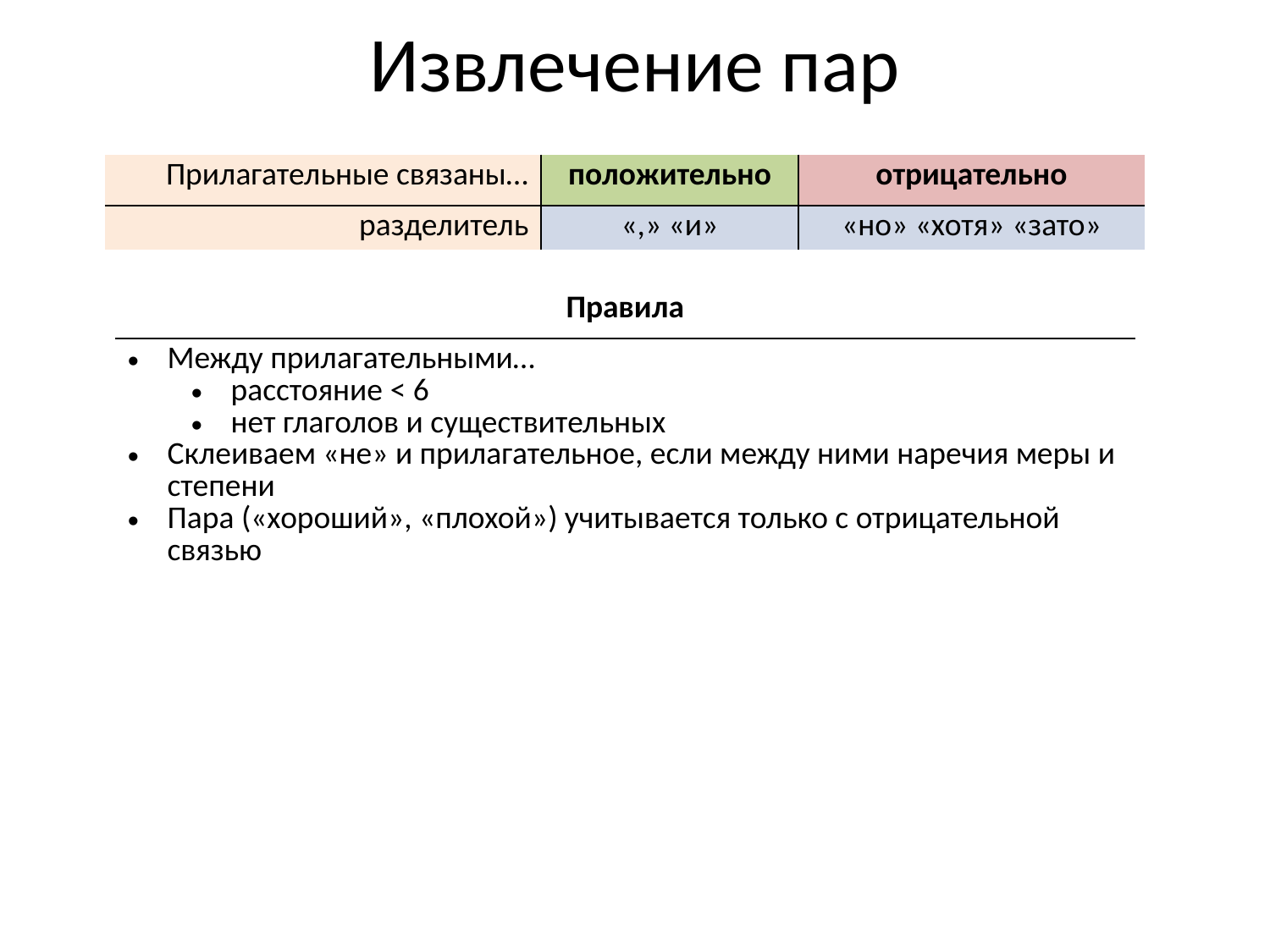

# Извлечение пар
| Прилагательные связаны… | положительно | отрицательно |
| --- | --- | --- |
| разделитель | «,» «и» | «но» «хотя» «зато» |
| Правила |
| --- |
| Между прилагательными… расстояние < 6 нет глаголов и существительных Склеиваем «не» и прилагательное, если между ними наречия меры и степени Пара («хороший», «плохой») учитывается только с отрицательной связью |